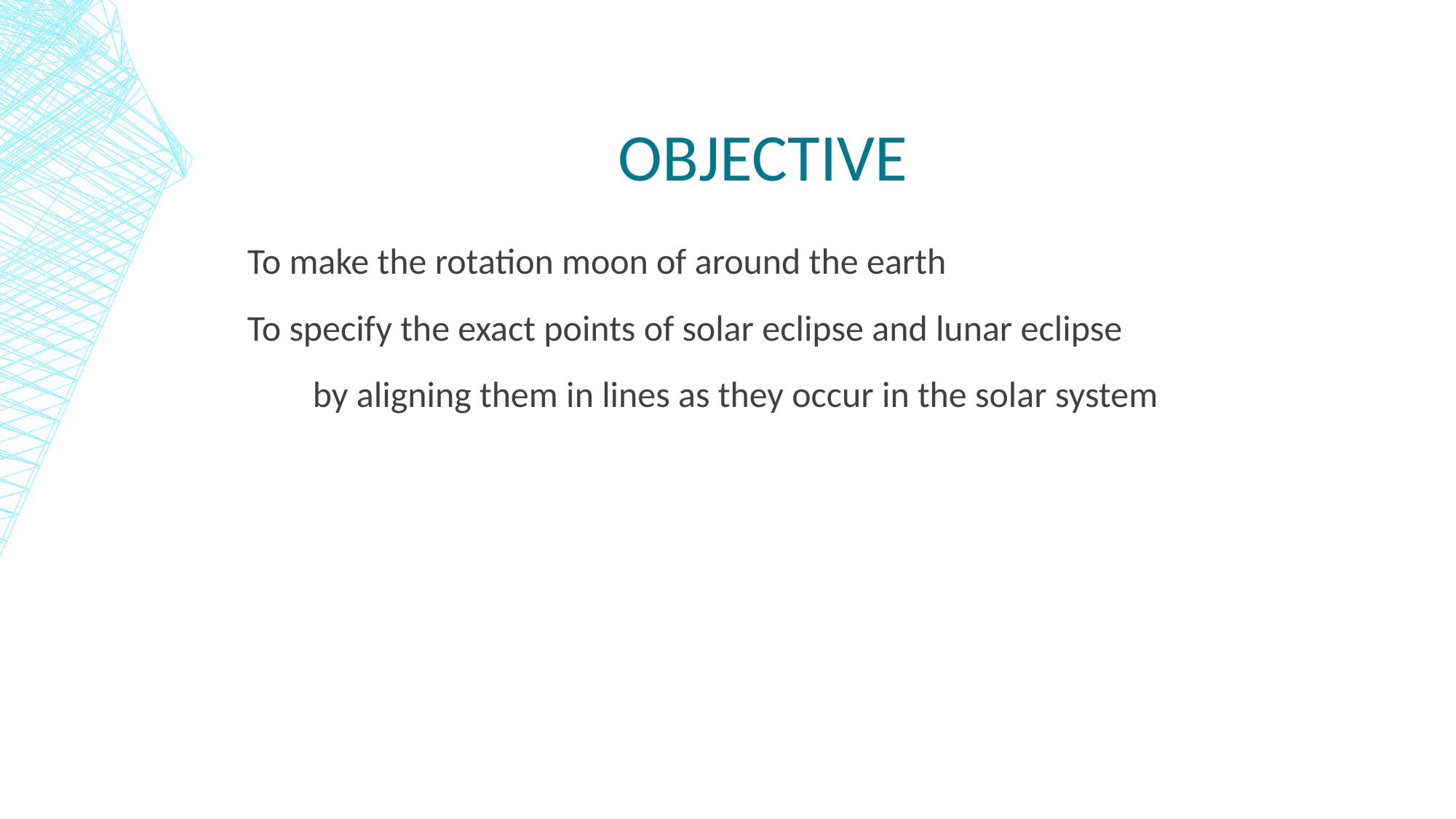

# Objective
To make the rotation moon of around the earth
To specify the exact points of solar eclipse and lunar eclipse
        by aligning them in lines as they occur in the solar system